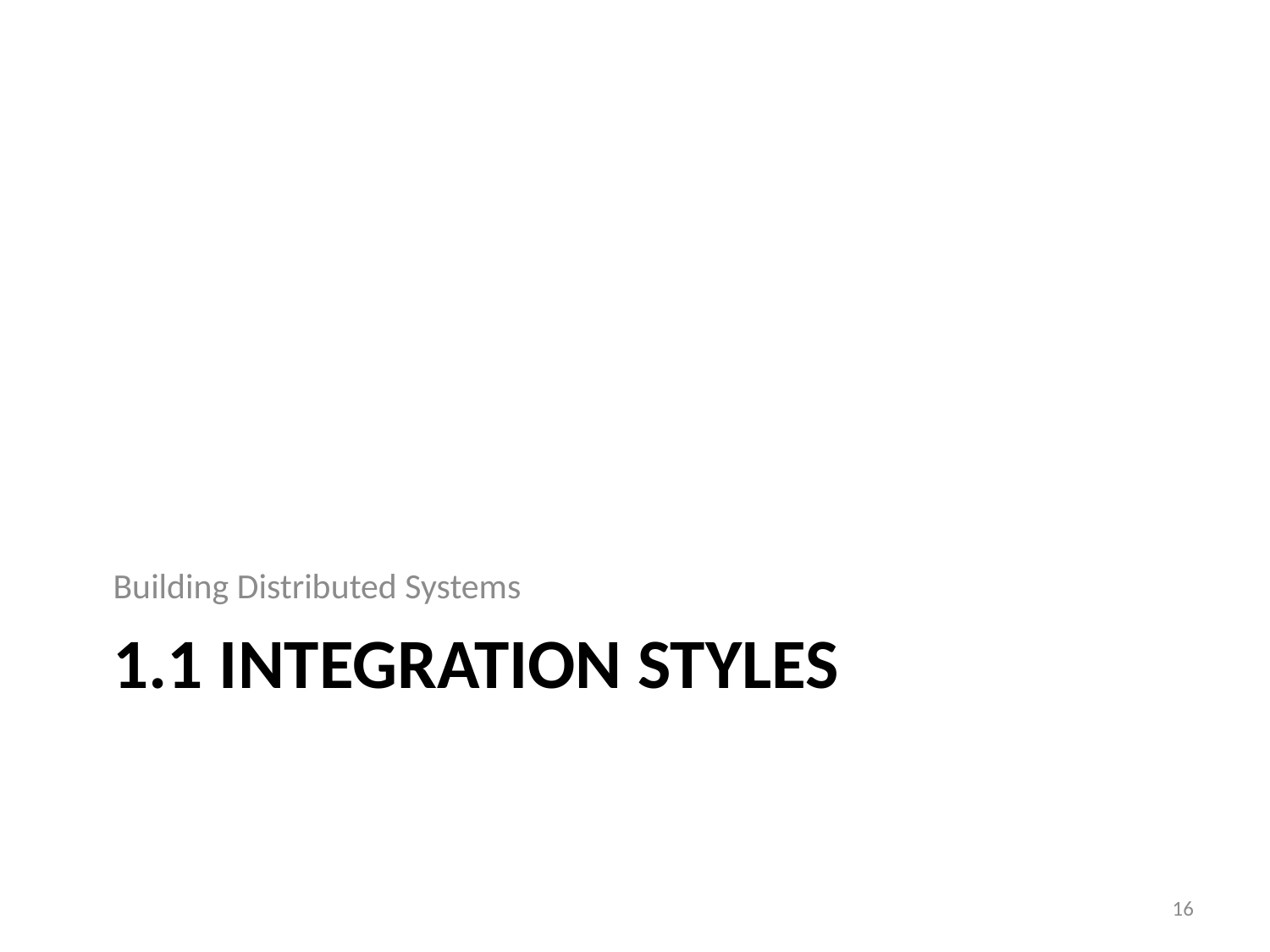

Building Distributed Systems
# 1.1 Integration styles
16